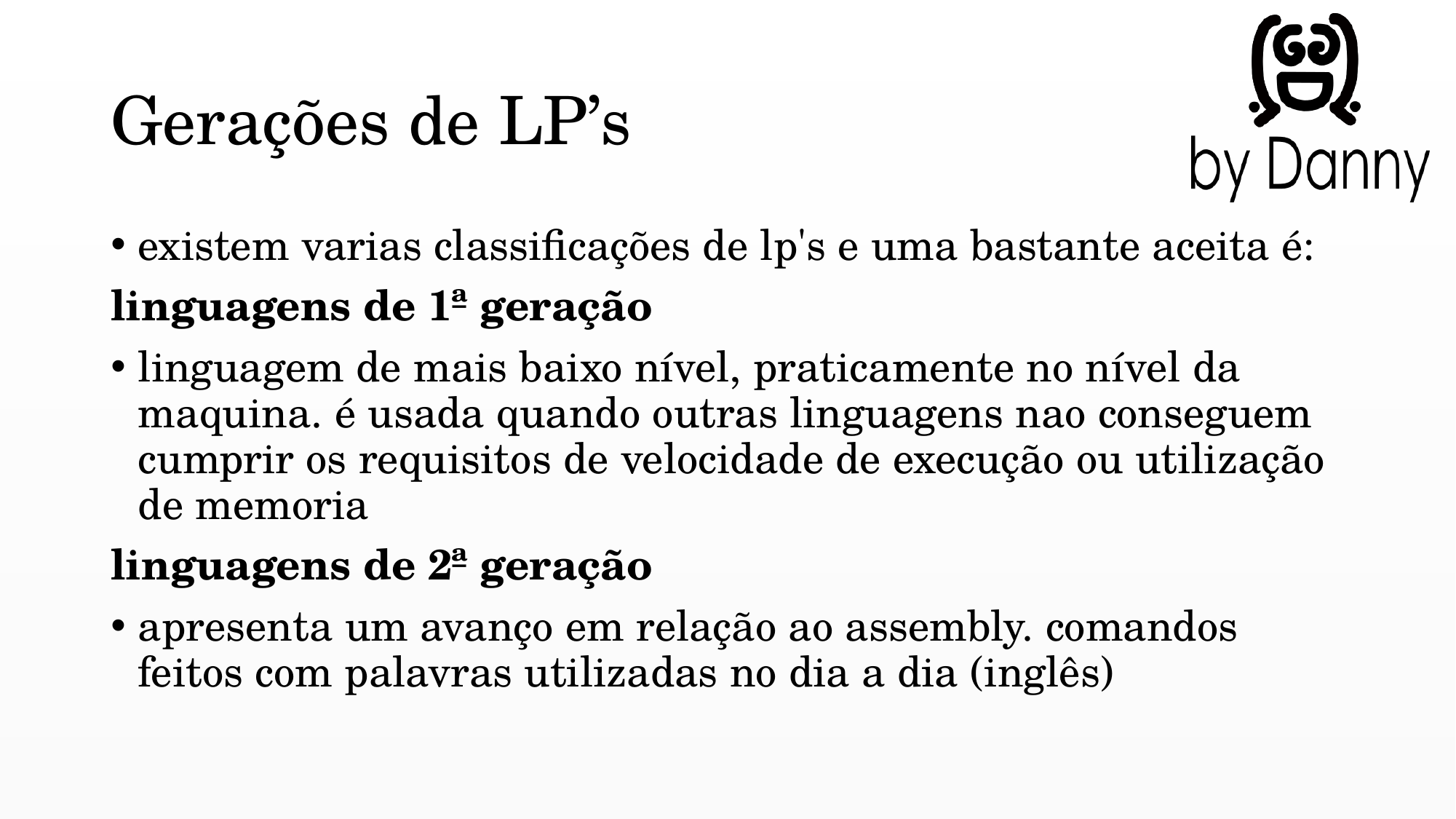

# Gerações de LP’s
existem varias classificações de lp's e uma bastante aceita é:
linguagens de 1ª geração
linguagem de mais baixo nível, praticamente no nível da maquina. é usada quando outras linguagens nao conseguem cumprir os requisitos de velocidade de execução ou utilização de memoria
linguagens de 2ª geração
apresenta um avanço em relação ao assembly. comandos feitos com palavras utilizadas no dia a dia (inglês)